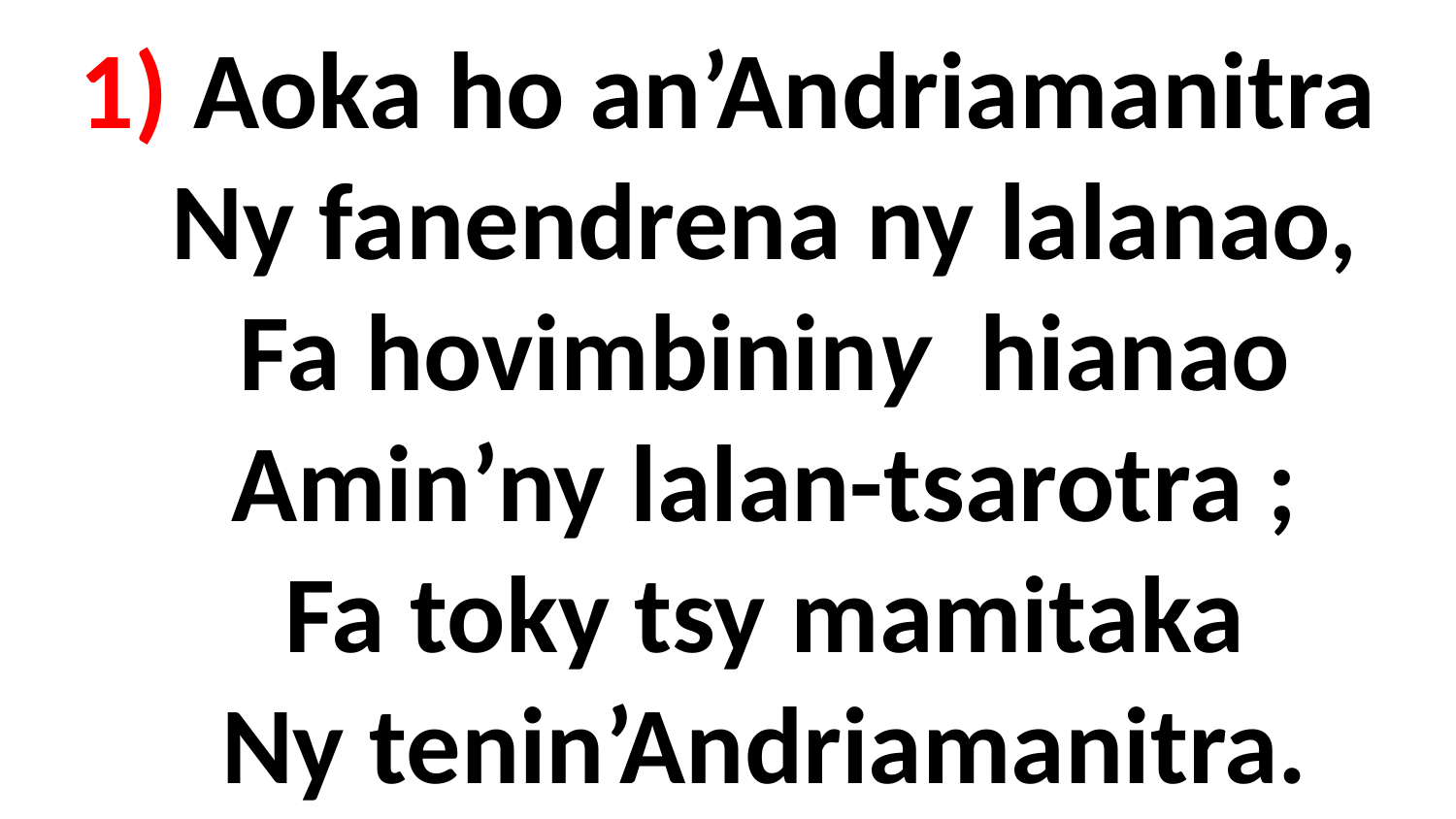

# 1) Aoka ho an’Andriamanitra Ny fanendrena ny lalanao, Fa hovimbininy  hianao Amin’ny lalan-tsarotra ; Fa toky tsy mamitaka Ny tenin’Andriamanitra.